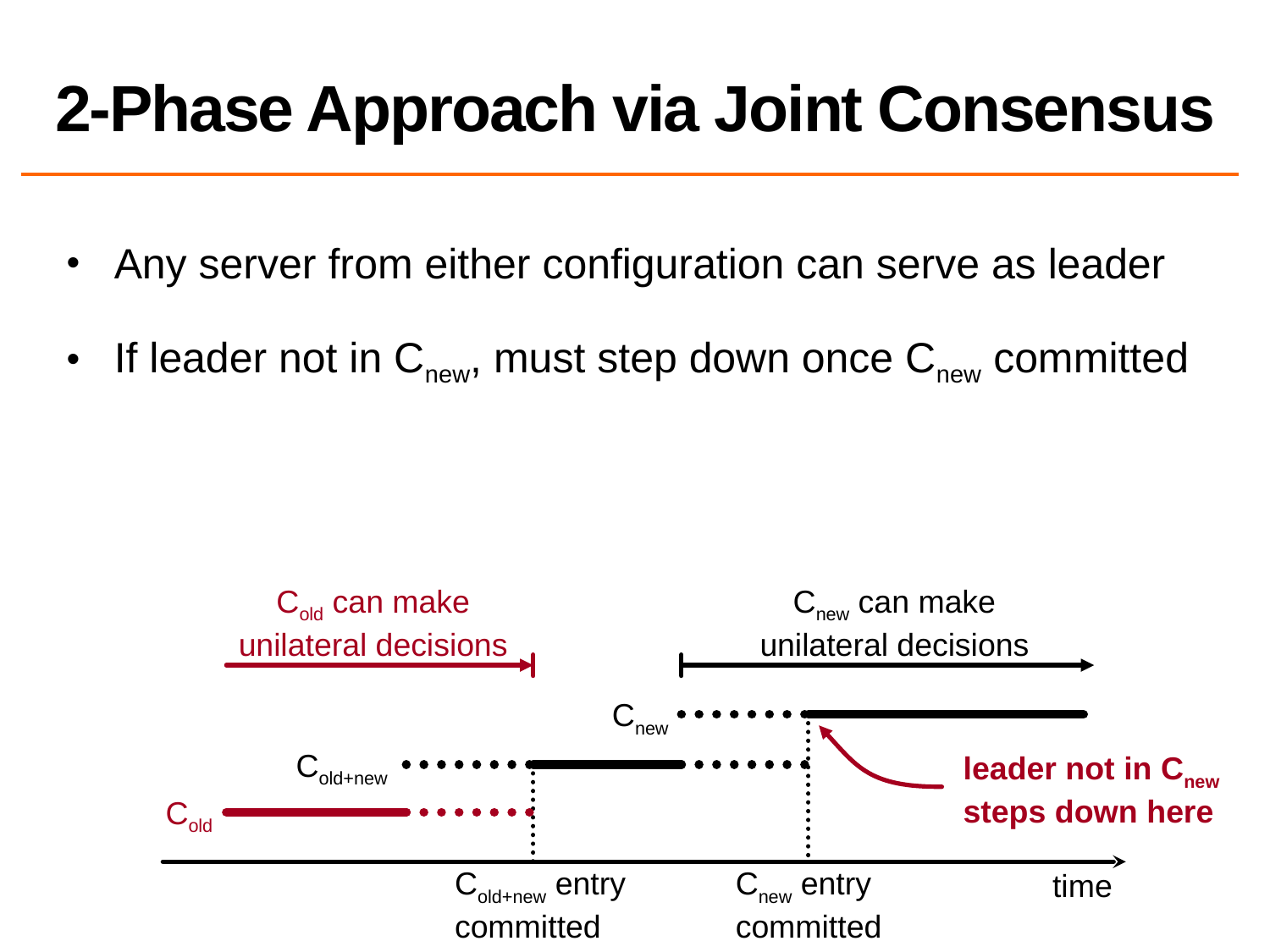

# 2-Phase Approach via Joint Consensus
Any server from either configuration can serve as leader
If leader not in Cnew, must step down once Cnew committed
Cold can make
unilateral decisions
Cnew can make
unilateral decisions

Cnew

Cold+new
leader not in Cnew
steps down here

Cold

Cold+new entry
committed
Cnew entry
committed
time
42